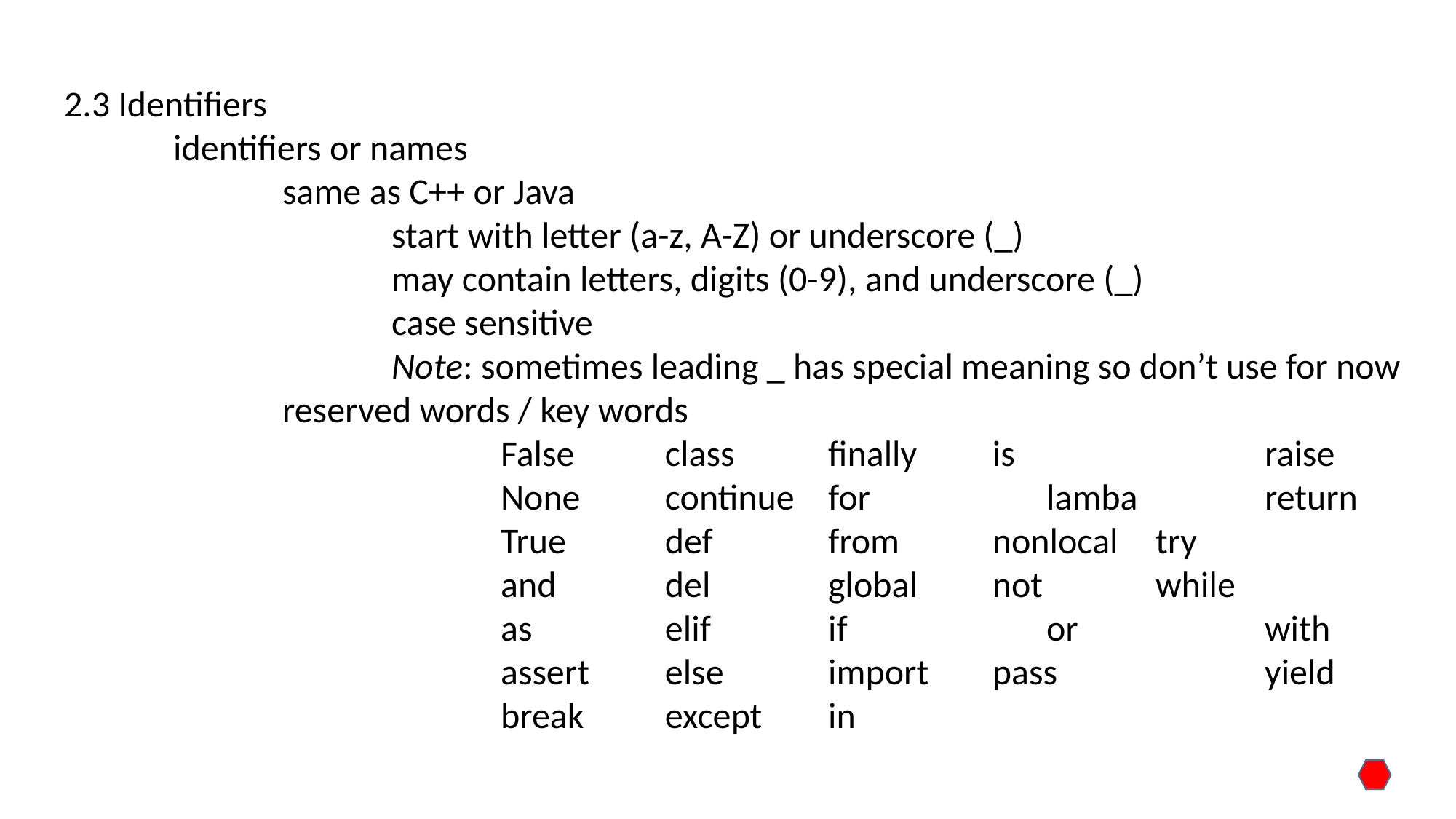

2.3 Identifiers
	identifiers or names
		same as C++ or Java
			start with letter (a-z, A-Z) or underscore (_)
			may contain letters, digits (0-9), and underscore (_)
			case sensitive
			Note: sometimes leading _ has special meaning so don’t use for now
reserved words / key words
	False	class	finally	is		raise
	None	continue	for		lamba		return
	True	def	from	nonlocal	try
	and	del	global	not		while
	as	elif	if		or		with
	assert	else	import	pass		yield
	break	except	in